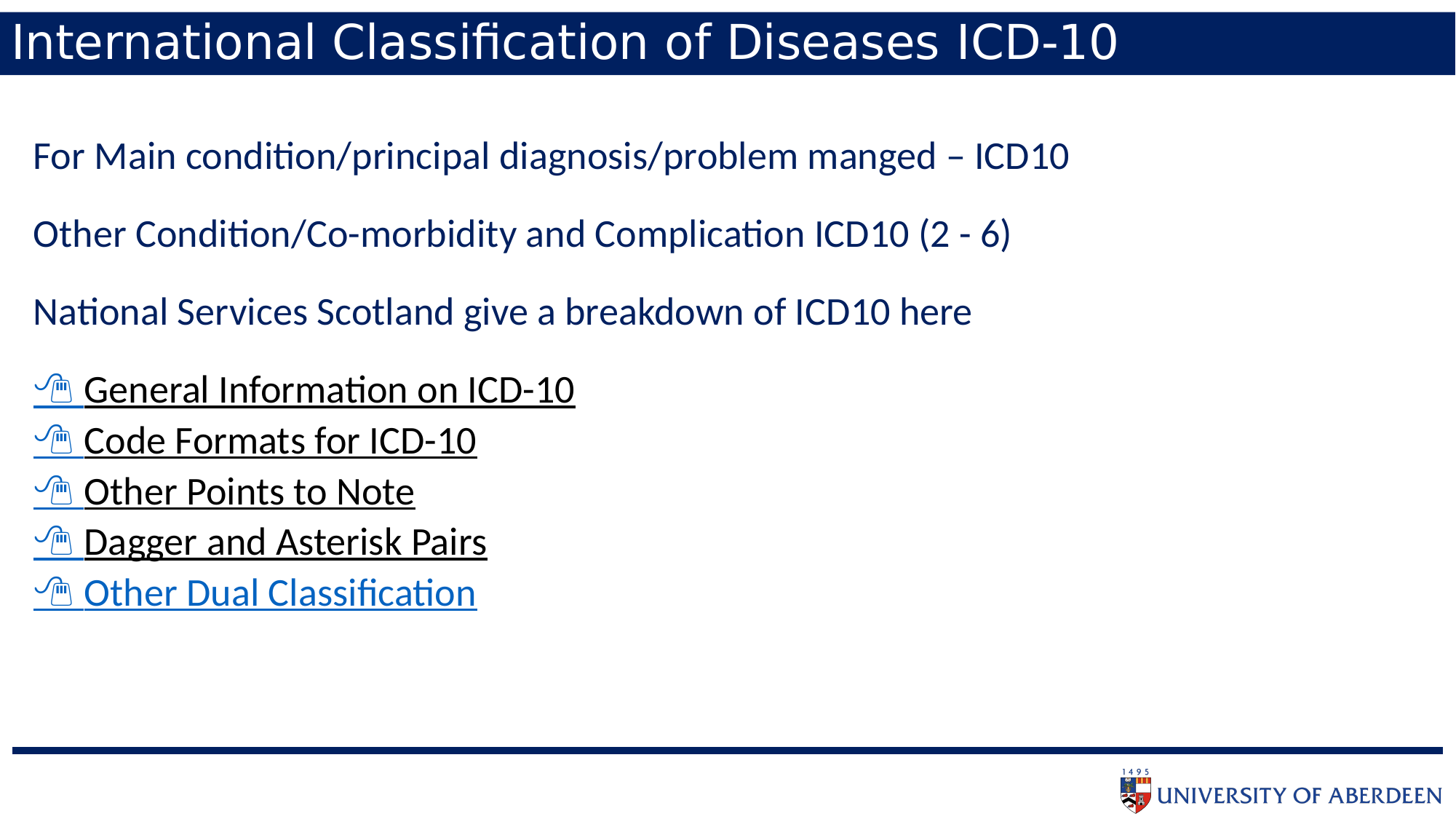

# International Classification of Diseases ICD-10
For Main condition/principal diagnosis/problem manged – ICD10
Other Condition/Co-morbidity and Complication ICD10 (2 - 6)
National Services Scotland give a breakdown of ICD10 here
🖱 General Information on ICD-10
🖱 Code Formats for ICD-10
🖱 Other Points to Note
🖱 Dagger and Asterisk Pairs
🖱 Other Dual Classification